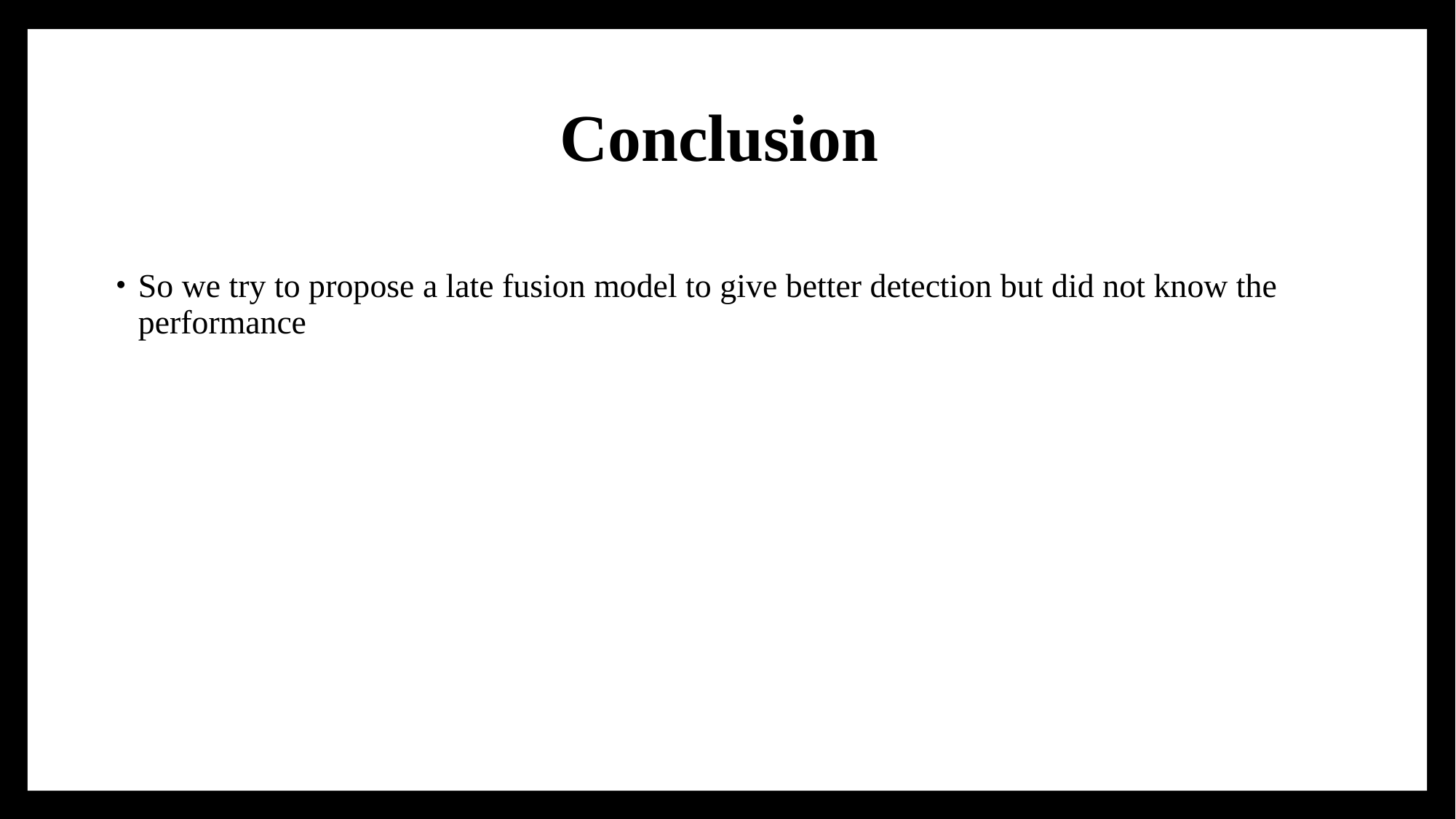

# Conclusion
So we try to propose a late fusion model to give better detection but did not know the performance